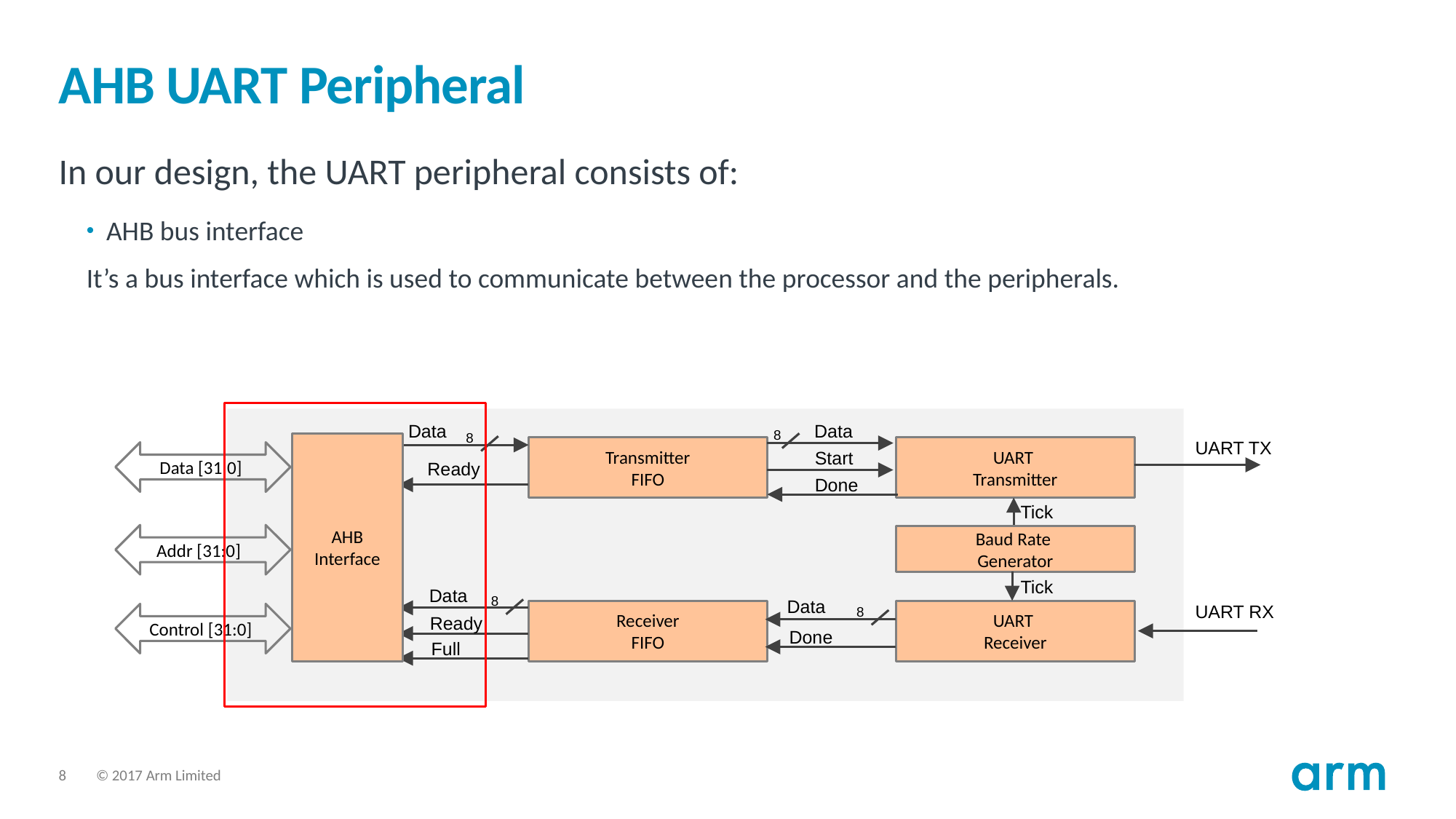

# AHB UART Peripheral
In our design, the UART peripheral consists of:
AHB bus interface
It’s a bus interface which is used to communicate between the processor and the peripherals.

Data
Data
8
8
UART TX
AHB
Interface
Transmitter
FIFO
UART
Transmitter
Start
Data [31:0]
Ready
Done
Tick
Addr [31:0]
Baud Rate
Generator
Tick
Data
8
Data
UART RX
8
Receiver
FIFO
UART
Receiver
Control [31:0]
Ready
Done
Full